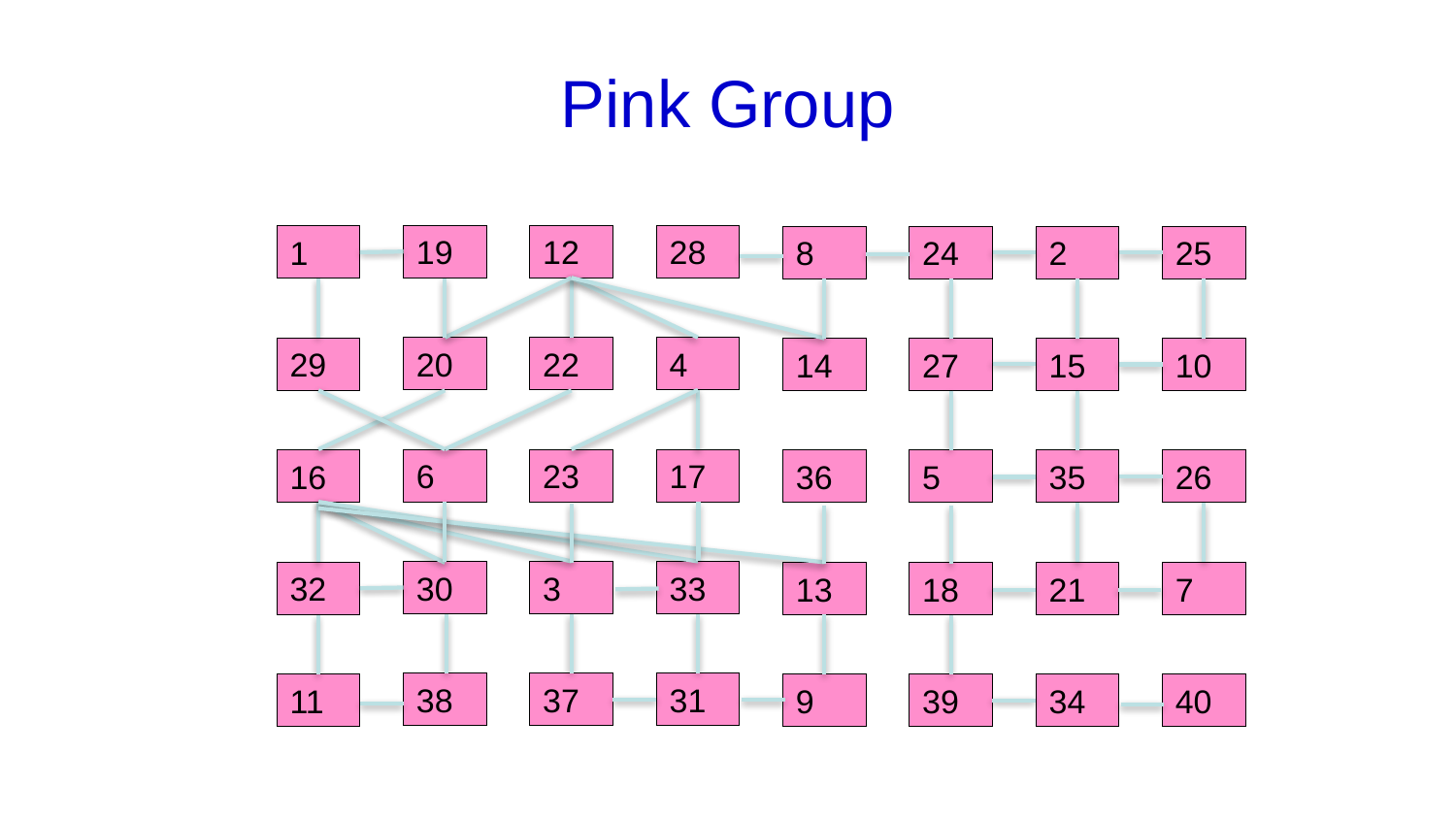

# Pink Group
19
12
28
1
8
24
2
25
20
22
4
29
14
27
15
10
6
23
17
16
36
5
35
26
30
3
33
32
13
18
21
7
38
37
31
11
9
39
34
40